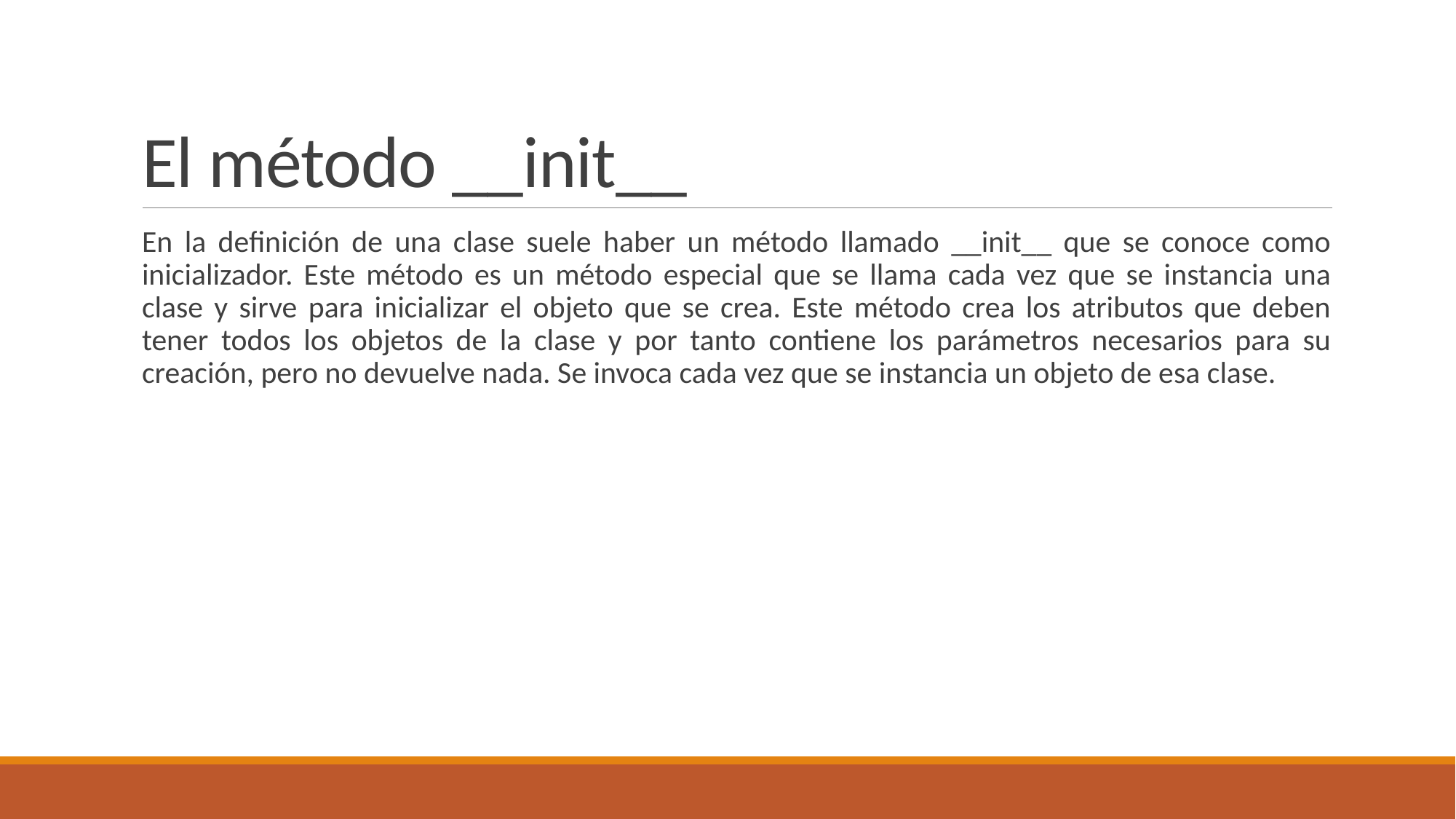

# El método __init__
En la definición de una clase suele haber un método llamado __init__ que se conoce como inicializador. Este método es un método especial que se llama cada vez que se instancia una clase y sirve para inicializar el objeto que se crea. Este método crea los atributos que deben tener todos los objetos de la clase y por tanto contiene los parámetros necesarios para su creación, pero no devuelve nada. Se invoca cada vez que se instancia un objeto de esa clase.